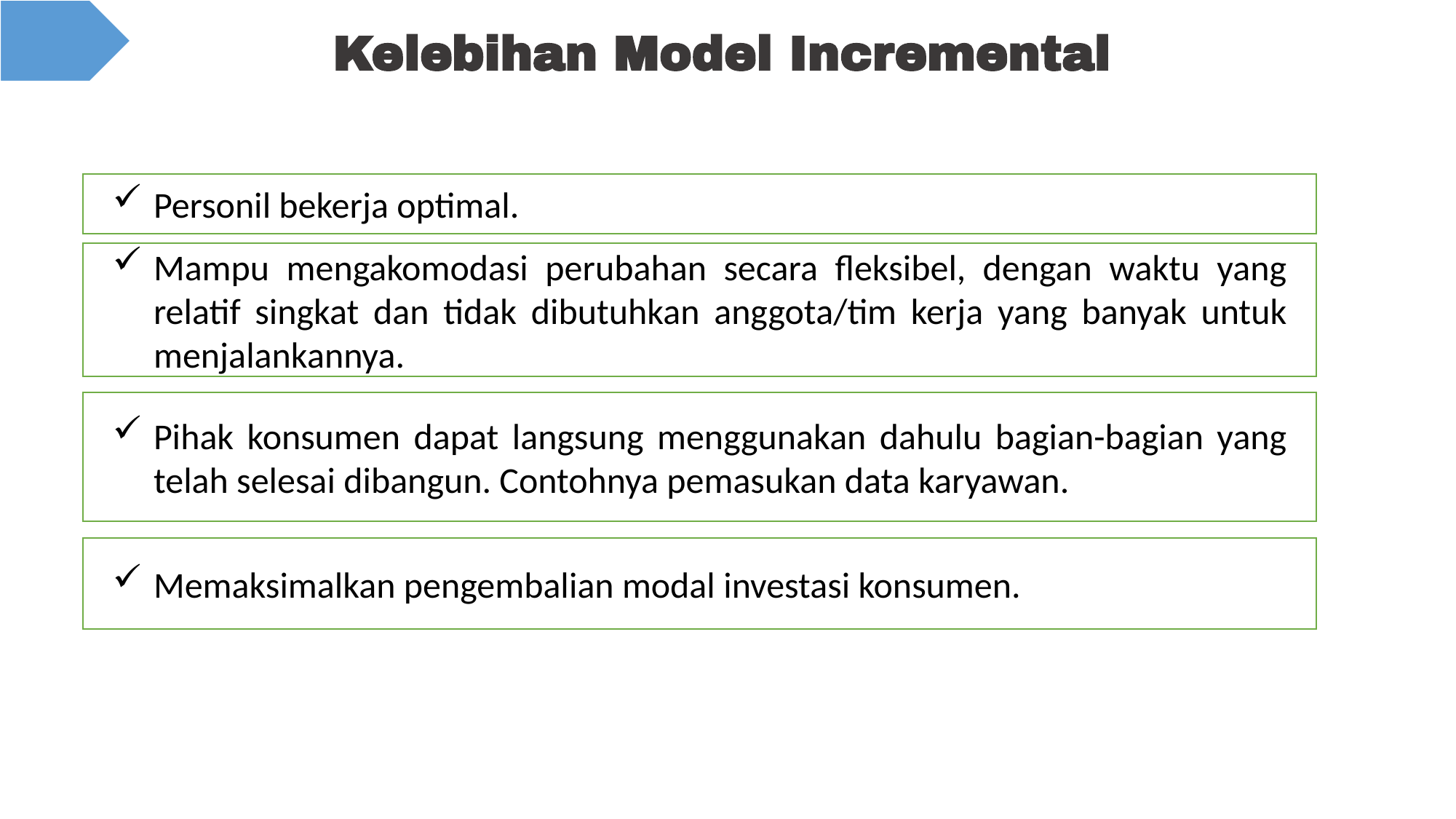

# Kelebihan Model Incremental
Personil bekerja optimal.
Mampu mengakomodasi perubahan secara fleksibel, dengan waktu yang relatif singkat dan tidak dibutuhkan anggota/tim kerja yang banyak untuk menjalankannya.
Pihak konsumen dapat langsung menggunakan dahulu bagian-bagian yang telah selesai dibangun. Contohnya pemasukan data karyawan.
Memaksimalkan pengembalian modal investasi konsumen.